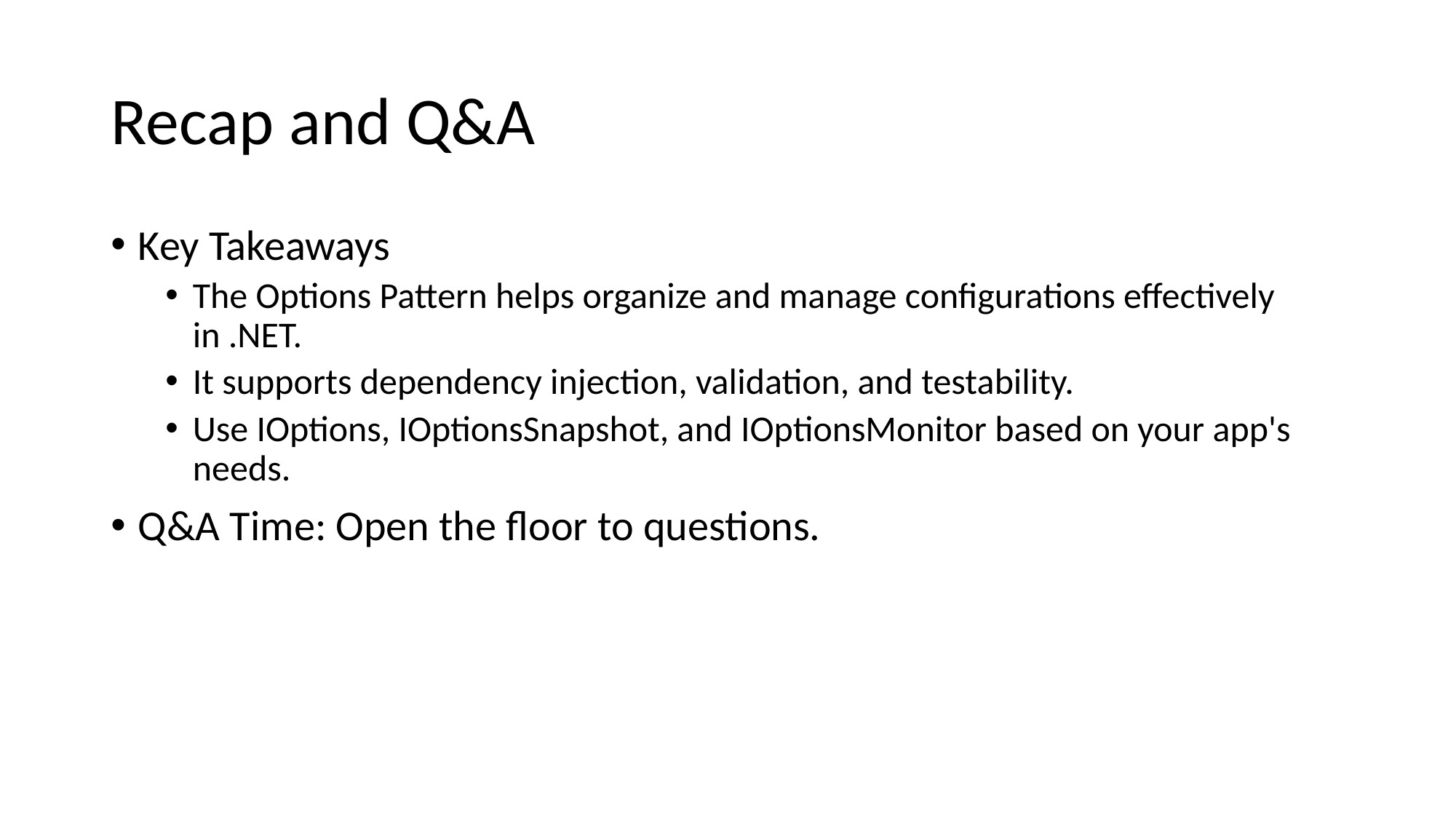

# Recap and Q&A
Key Takeaways
The Options Pattern helps organize and manage configurations effectively in .NET.
It supports dependency injection, validation, and testability.
Use IOptions, IOptionsSnapshot, and IOptionsMonitor based on your app's needs.
Q&A Time: Open the floor to questions.